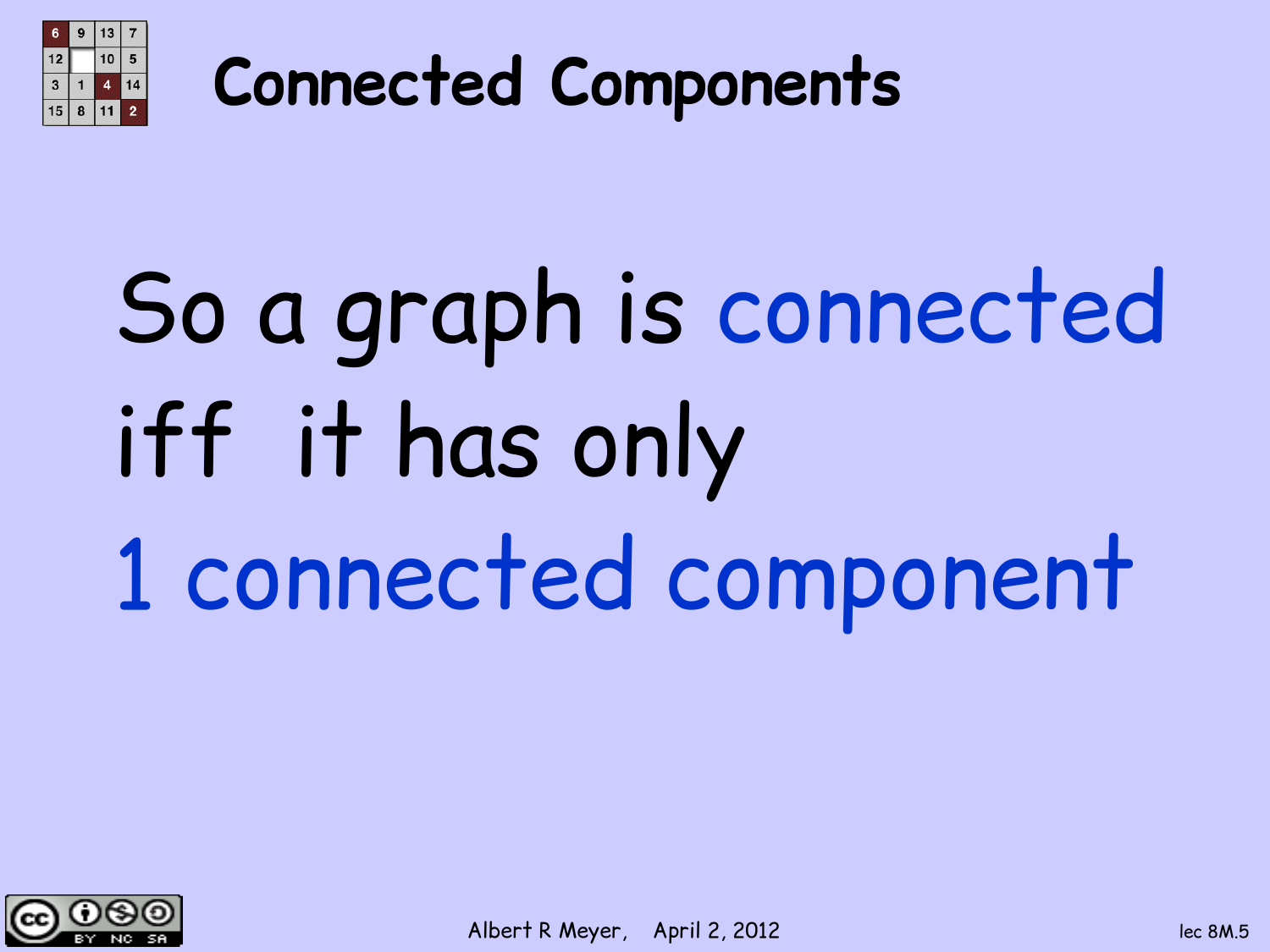

# Connected Components
So a graph is connected
iff  it has only
1 connected component
lec 8M.5